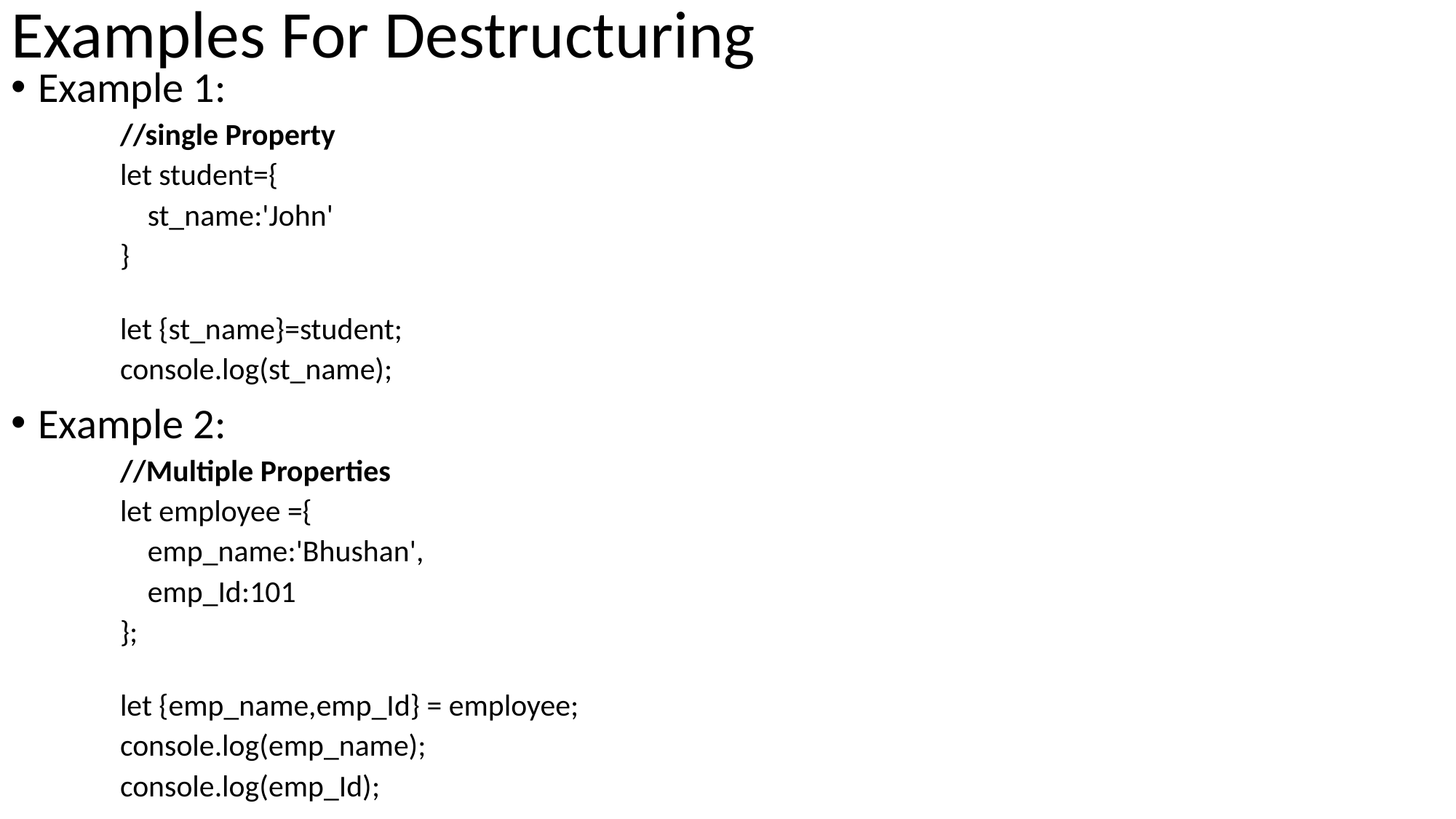

# Examples For Destructuring
Example 1:
//single Property
let student={
    st_name:'John'
}
let {st_name}=student;
console.log(st_name);
Example 2:
//Multiple Properties
let employee ={
    emp_name:'Bhushan',
    emp_Id:101
};
let {emp_name,emp_Id} = employee;
console.log(emp_name);
console.log(emp_Id);